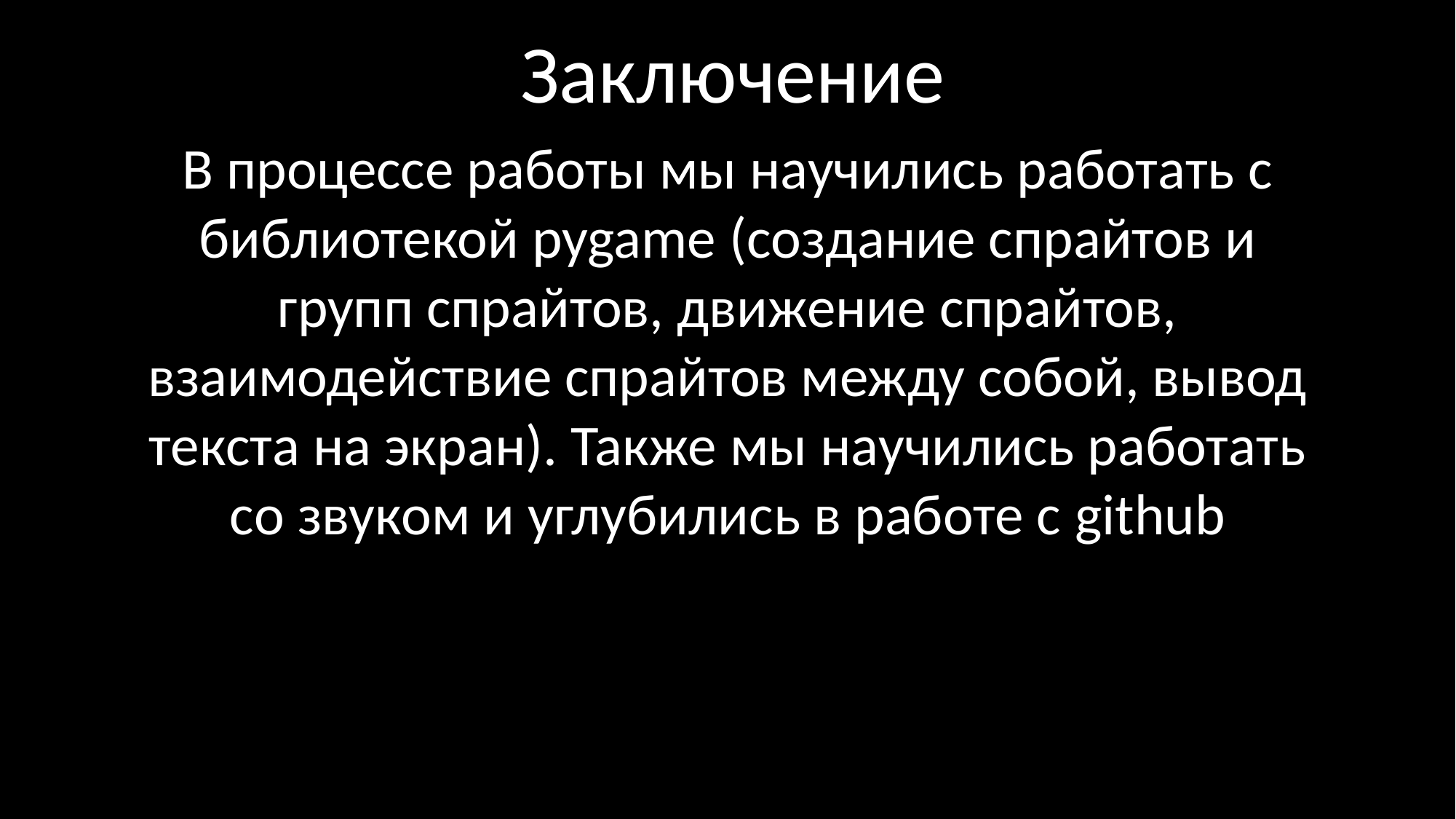

Заключение
В процессе работы мы научились работать с библиотекой pygame (создание спрайтов и групп спрайтов, движение спрайтов, взаимодействие спрайтов между собой, вывод текста на экран). Также мы научились работать со звуком и углубились в работе с github